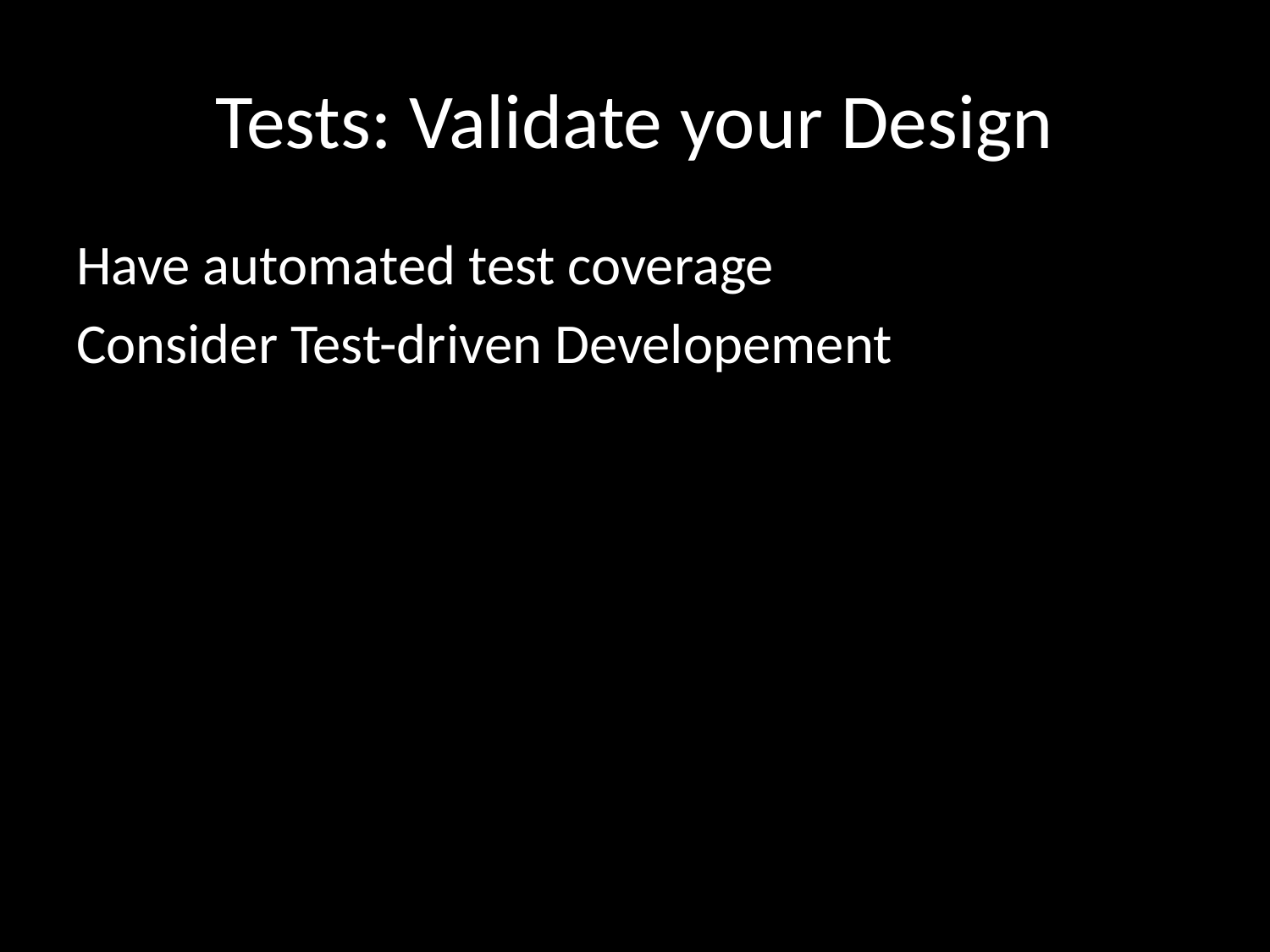

# Tests: Validate your Design
Have automated test coverage
Consider Test-driven Developement